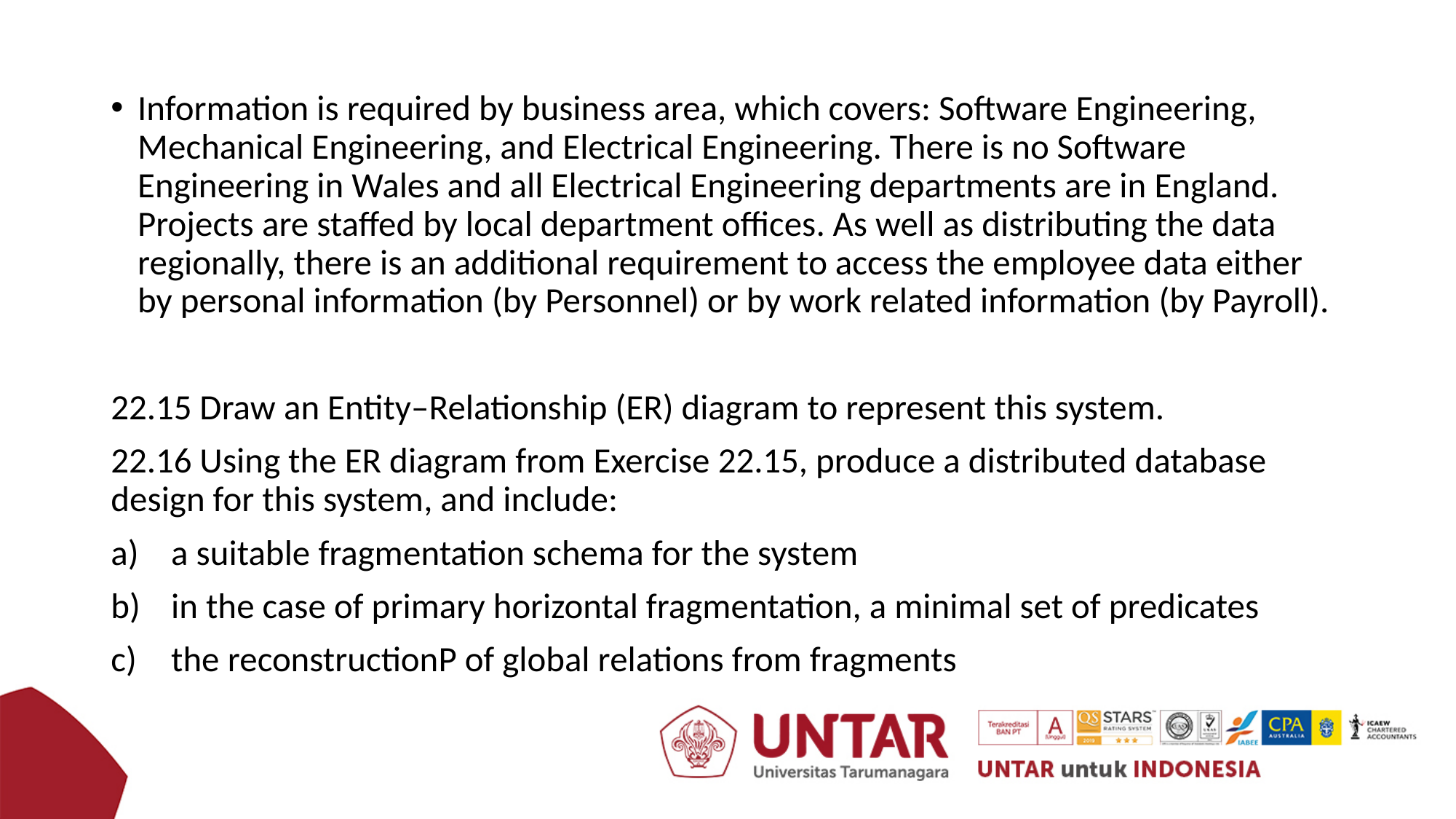

Information is required by business area, which covers: Software Engineering, Mechanical Engineering, and Electrical Engineering. There is no Software Engineering in Wales and all Electrical Engineering departments are in England. Projects are staffed by local department offices. As well as distributing the data regionally, there is an additional requirement to access the employee data either by personal information (by Personnel) or by work related information (by Payroll).

22.15 Draw an Entity–Relationship (ER) diagram to represent this system.
22.16 Using the ER diagram from Exercise 22.15, produce a distributed database design for this system, and include:
a suitable fragmentation schema for the system
in the case of primary horizontal fragmentation, a minimal set of predicates
the reconstructionP of global relations from fragments